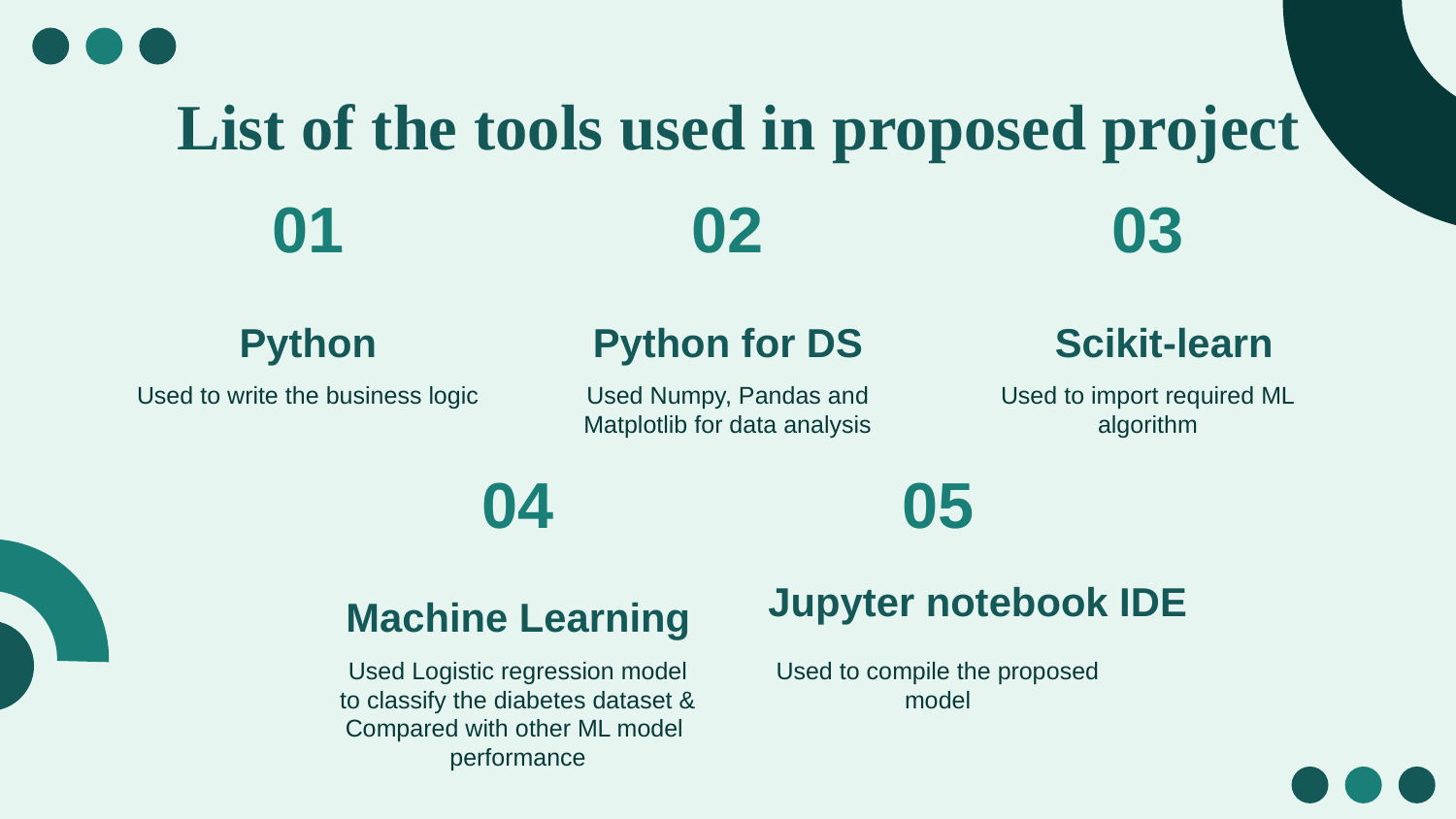

List of the tools used in proposed project
# 01
02
03
Python
Python for DS
Scikit-learn
Used to write the business logic
Used Numpy, Pandas and Matplotlib for data analysis
Used to import required ML algorithm
04
05
Machine Learning
Jupyter notebook IDE
Used Logistic regression model to classify the diabetes dataset & Compared with other ML model  performance
Used to compile the proposed model